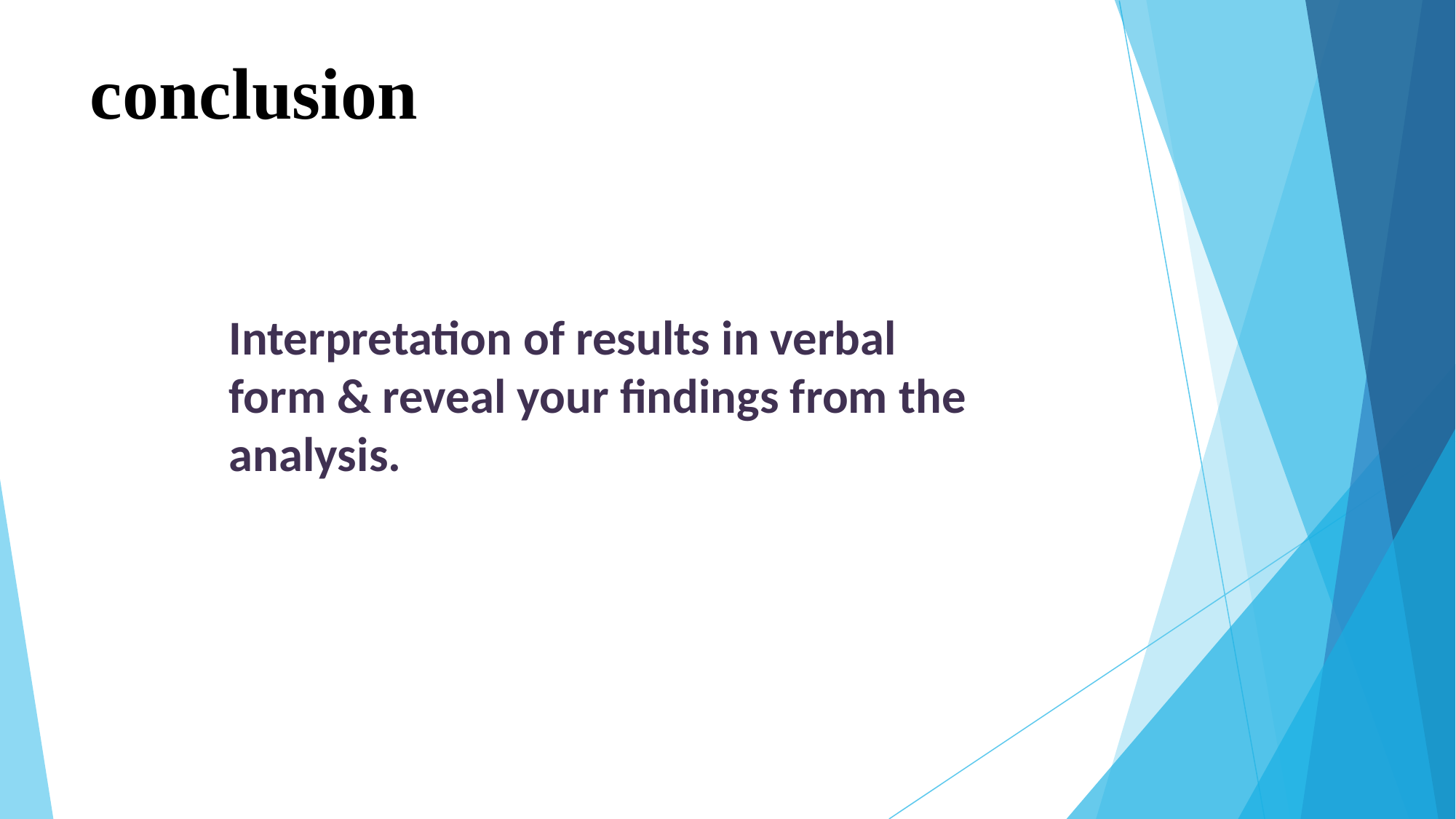

# conclusion
Interpretation of results in verbal form & reveal your findings from the analysis.